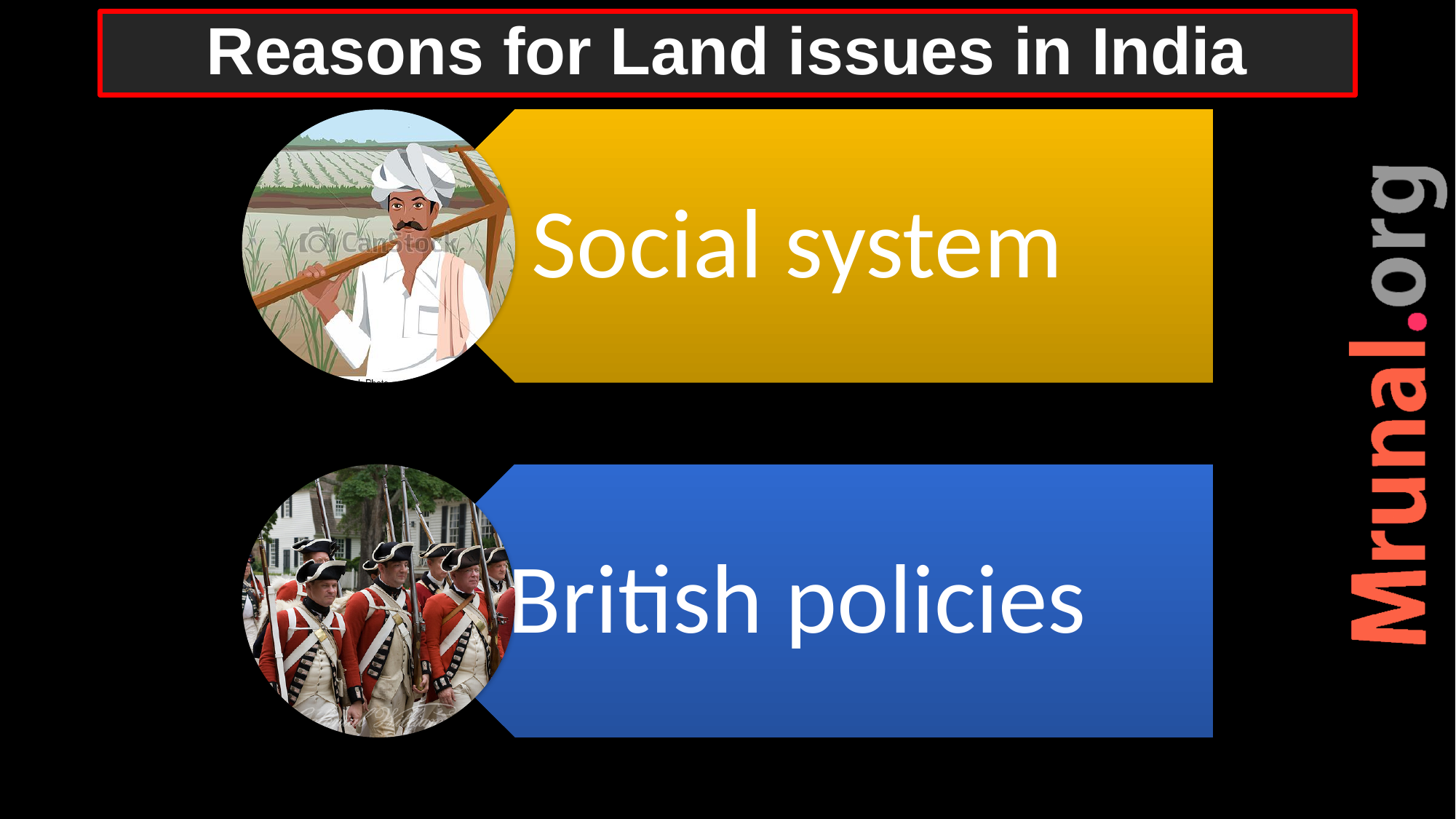

# Reasons for Land issues in India
Social system
British policies